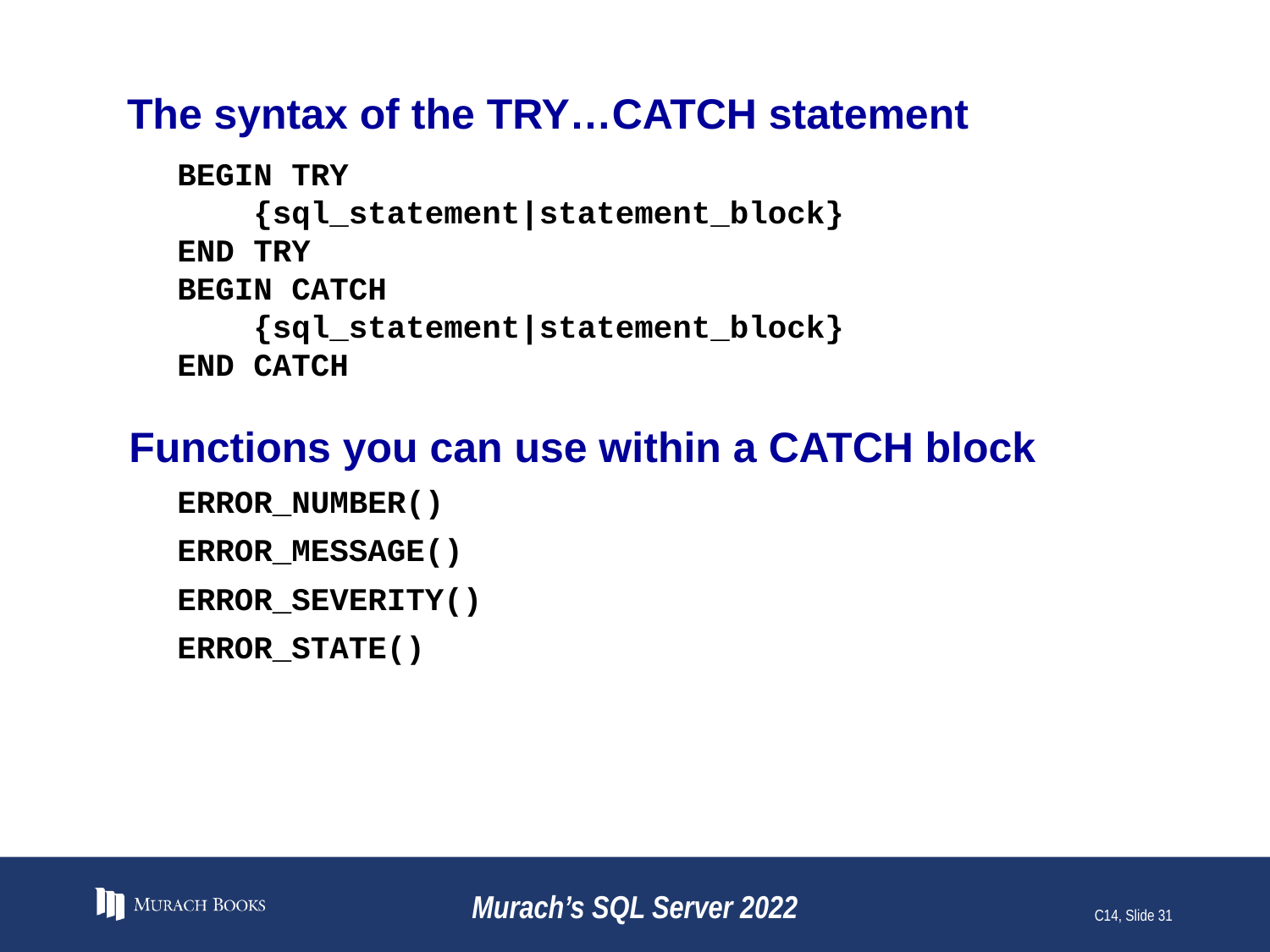

# The syntax of the TRY…CATCH statement
BEGIN TRY
    {sql_statement|statement_block}
END TRY
BEGIN CATCH
    {sql_statement|statement_block}
END CATCH
Functions you can use within a CATCH block
ERROR_NUMBER()
ERROR_MESSAGE()
ERROR_SEVERITY()
ERROR_STATE()

Murach’s SQL Server 2022

C14, Slide 31